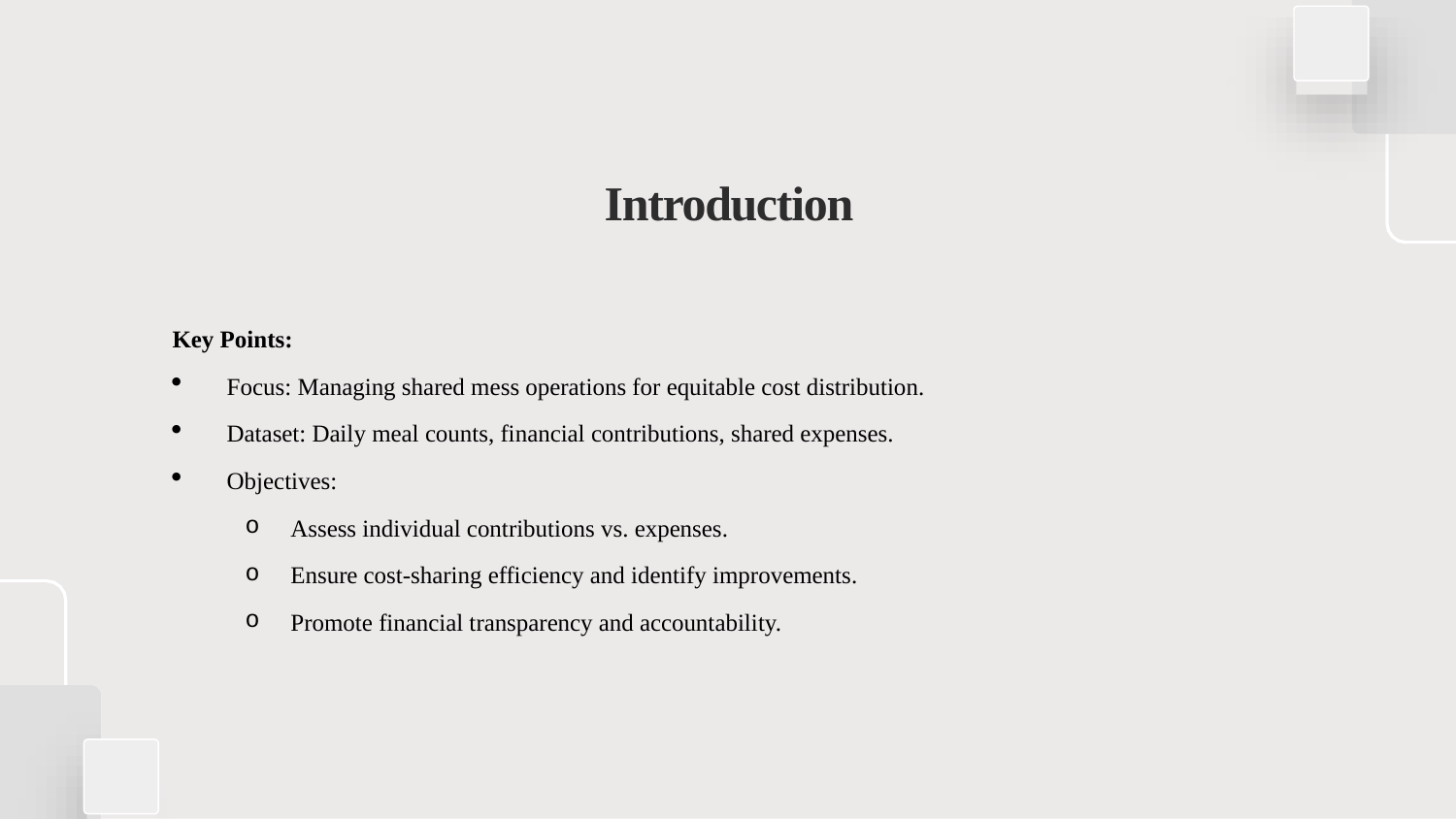

# Introduction
Key Points:
Focus: Managing shared mess operations for equitable cost distribution.
Dataset: Daily meal counts, financial contributions, shared expenses.
Objectives:
Assess individual contributions vs. expenses.
Ensure cost-sharing efficiency and identify improvements.
Promote financial transparency and accountability.